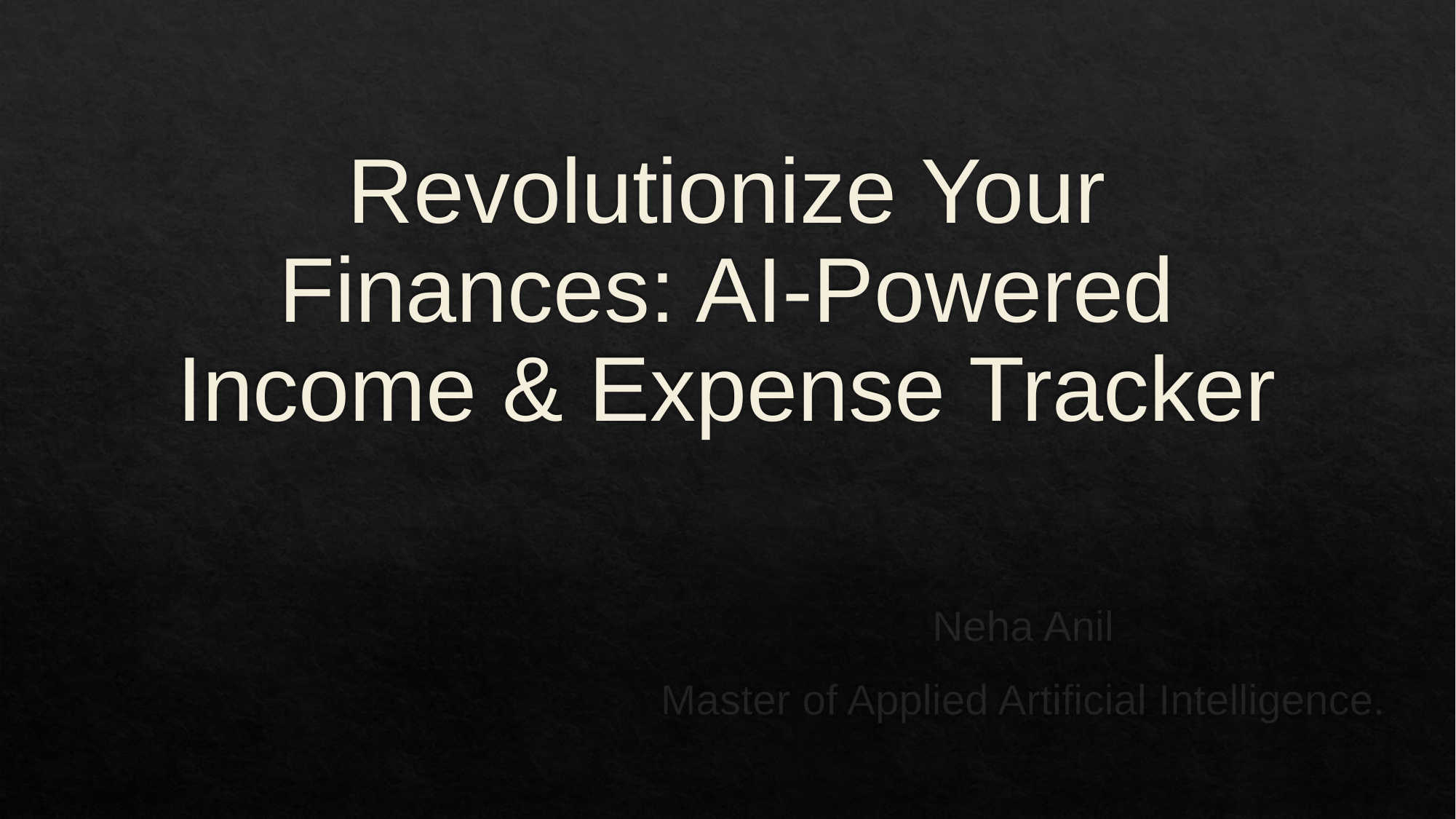

# Revolutionize Your Finances: AI-Powered Income & Expense Tracker
Neha Anil
Master of Applied Artificial Intelligence.